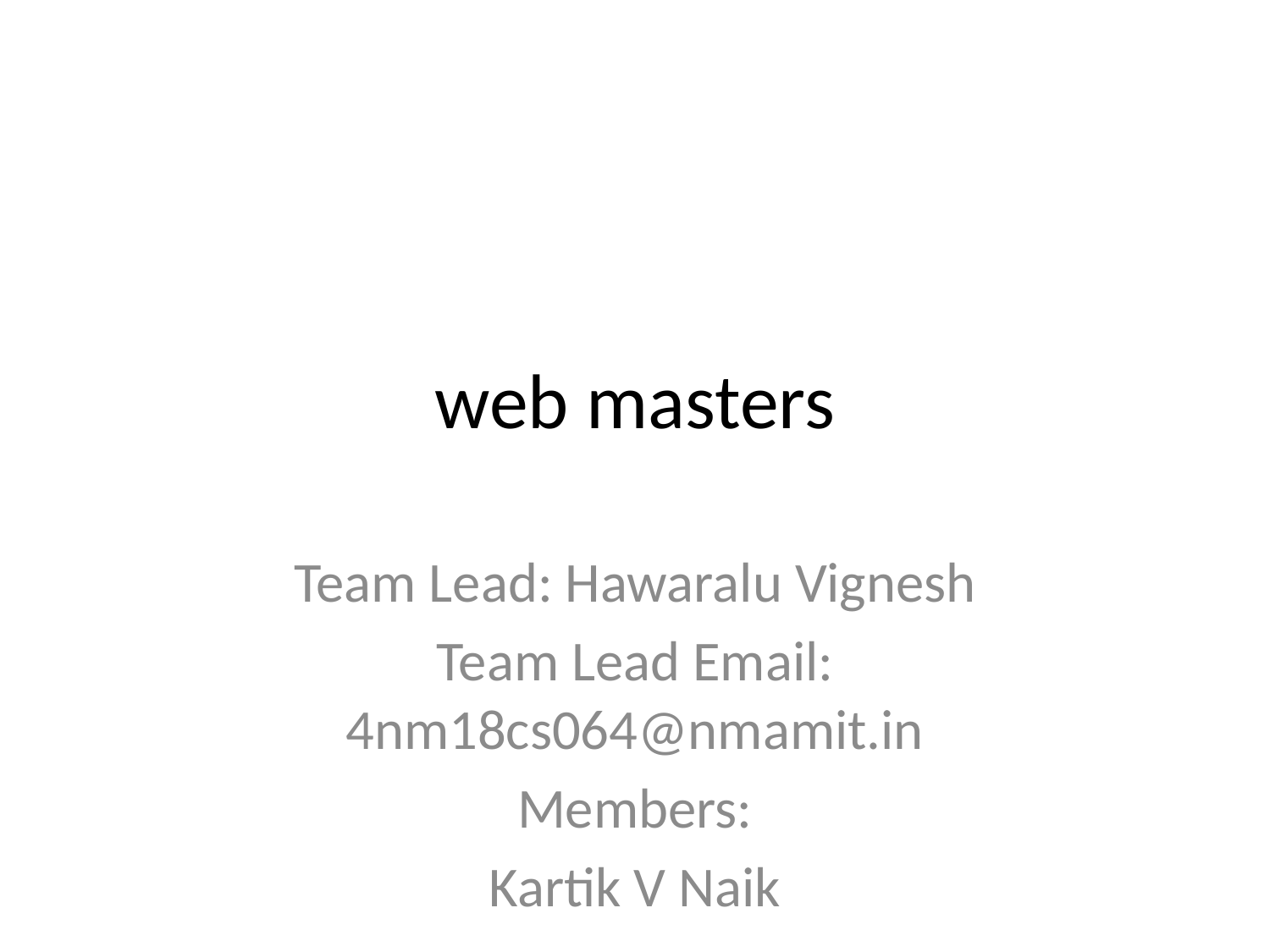

# web masters
Team Lead: Hawaralu Vignesh
Team Lead Email: 4nm18cs064@nmamit.in
Members:
Kartik V Naik